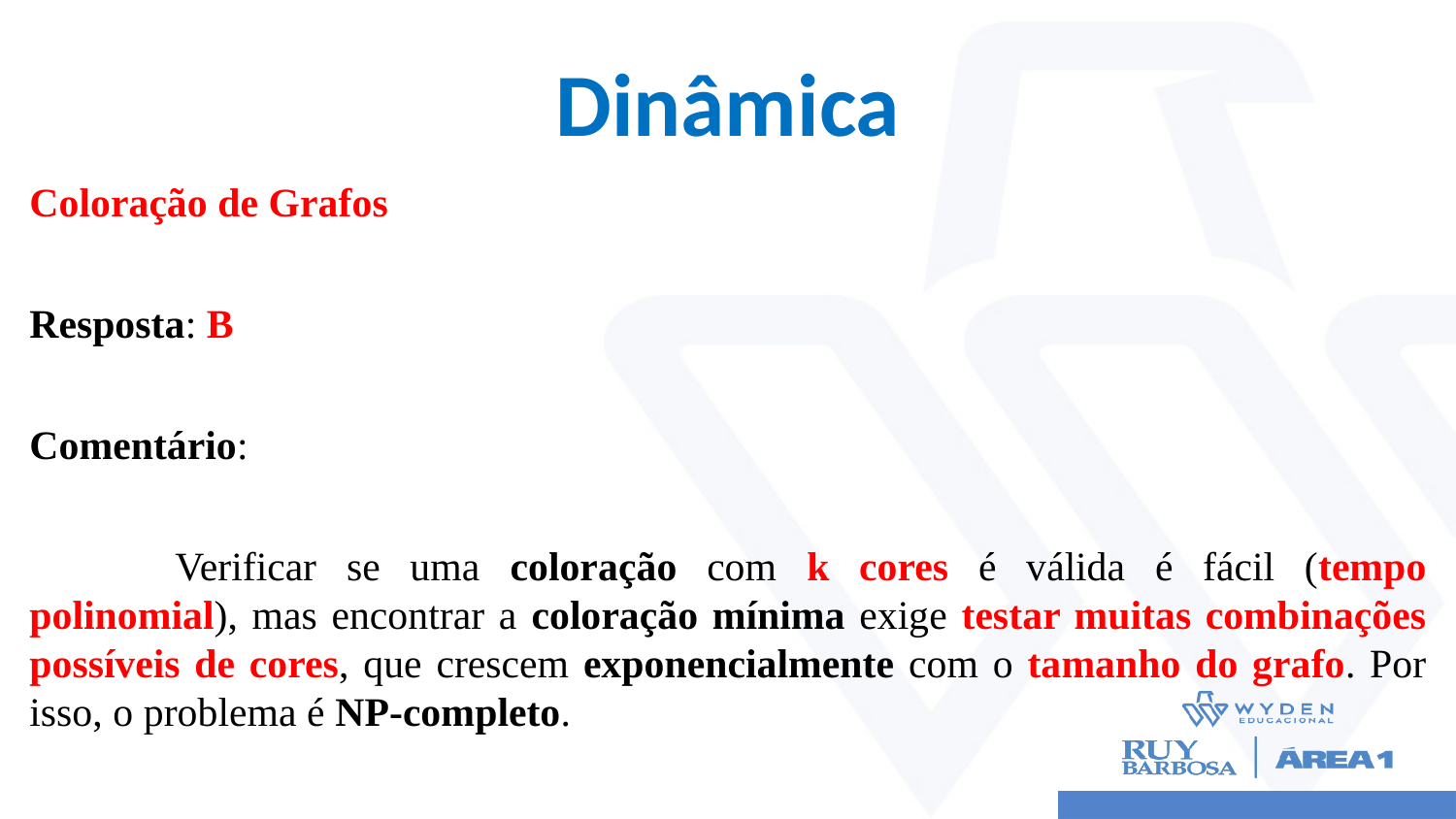

# Dinâmica
Coloração de Grafos

Resposta: B

Comentário:

	Verificar se uma coloração com k cores é válida é fácil (tempo polinomial), mas encontrar a coloração mínima exige testar muitas combinações possíveis de cores, que crescem exponencialmente com o tamanho do grafo. Por isso, o problema é NP-completo.